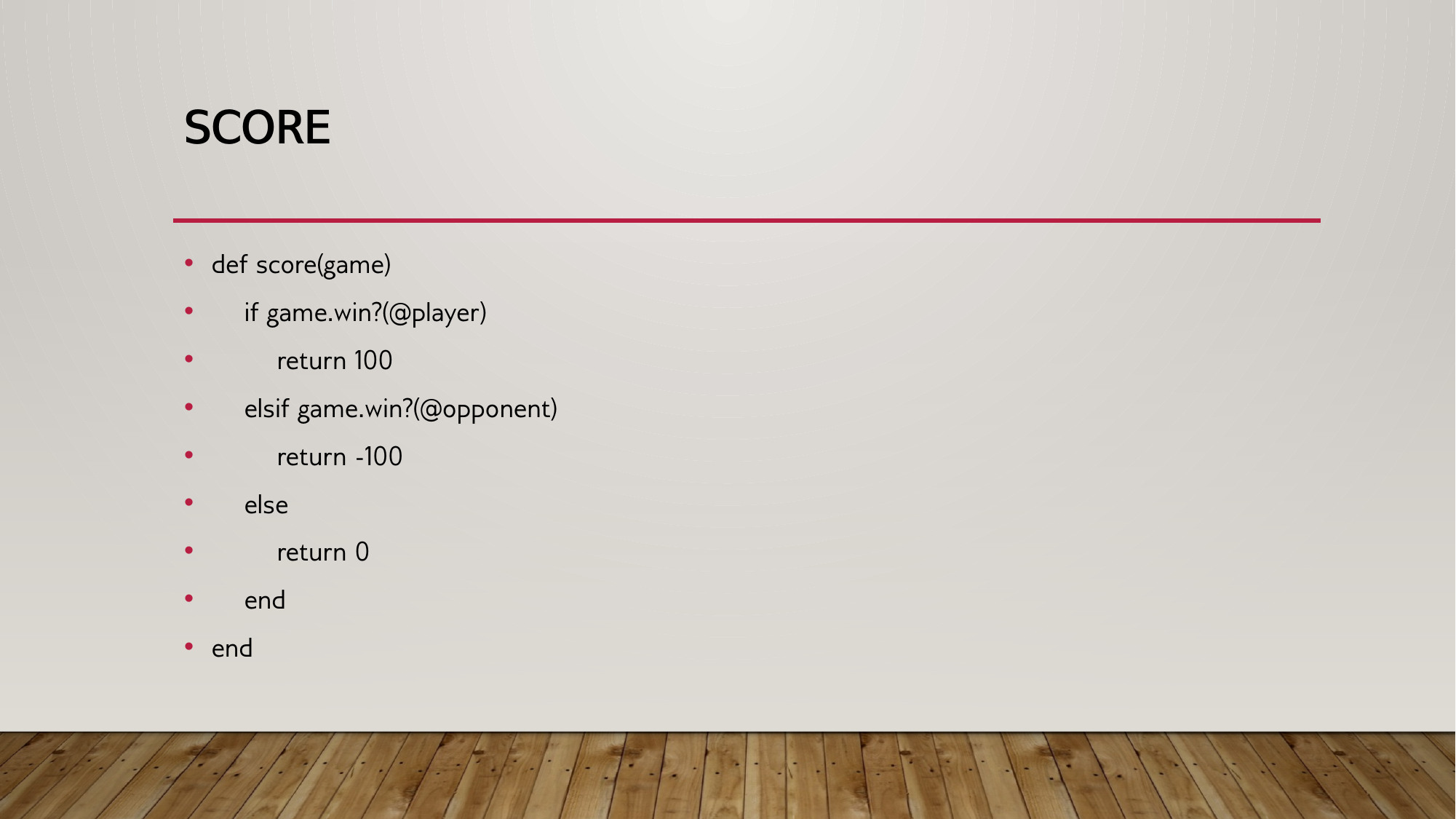

# Score

def score(game)
    if game.win?(@player)
        return 100
    elsif game.win?(@opponent)
        return -100
    else
        return 0
    end
end